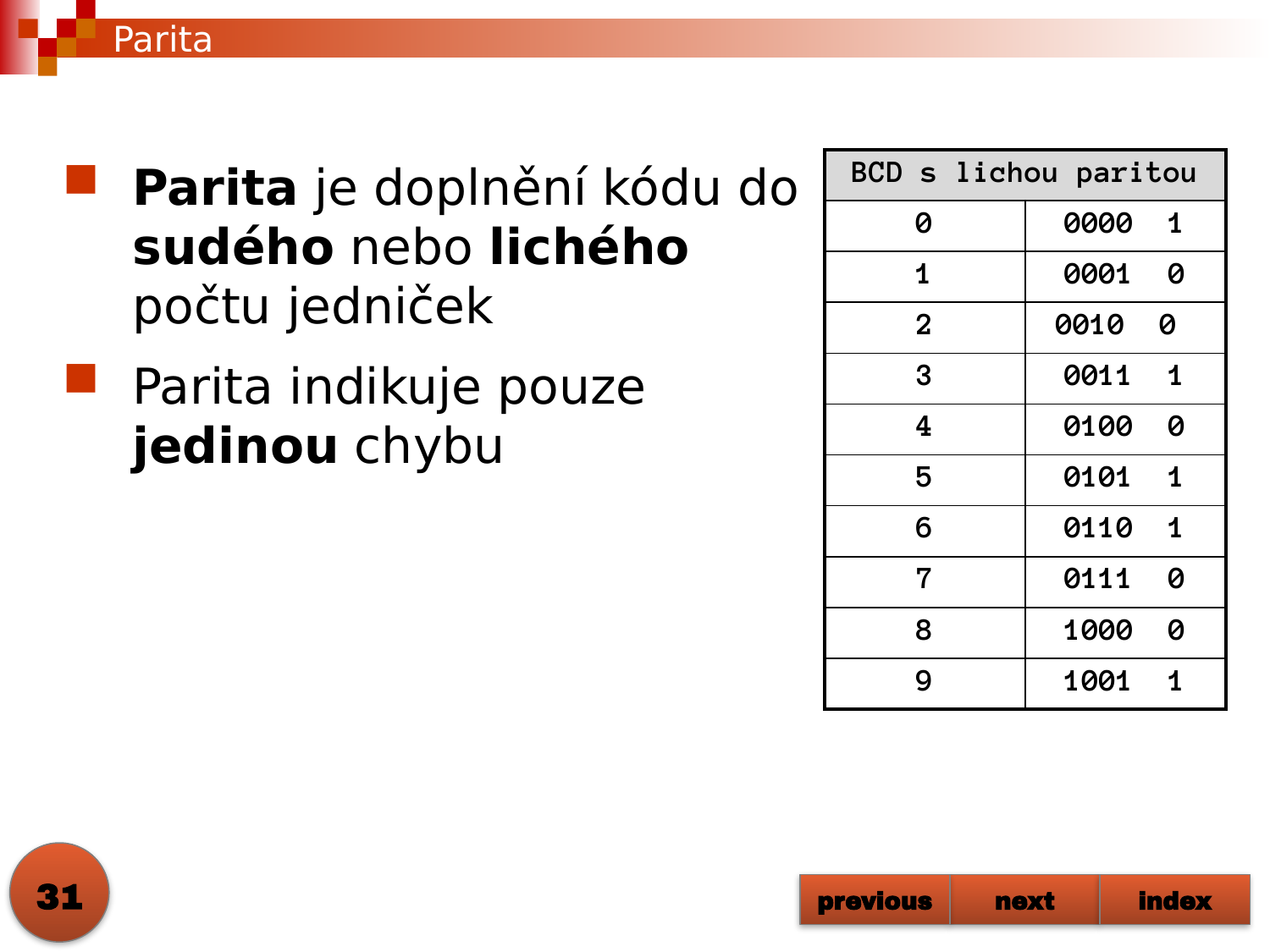

# Parita
Parita je doplnění kódu do sudého nebo lichého počtu jedniček
Parita indikuje pouze jedinou chybu
| BCD s lichou paritou |  |
| --- | --- |
| 0 | 0000 1 |
| 1 | 0001 0 |
| 2 | 0010 0 |
| 3 | 0011 1 |
| 4 | 0100 0 |
| 5 | 0101 1 |
| 6 | 0110 1 |
| 7 | 0111 0 |
| 8 | 1000 0 |
| 9 | 1001 1 |

31
previous
next
index